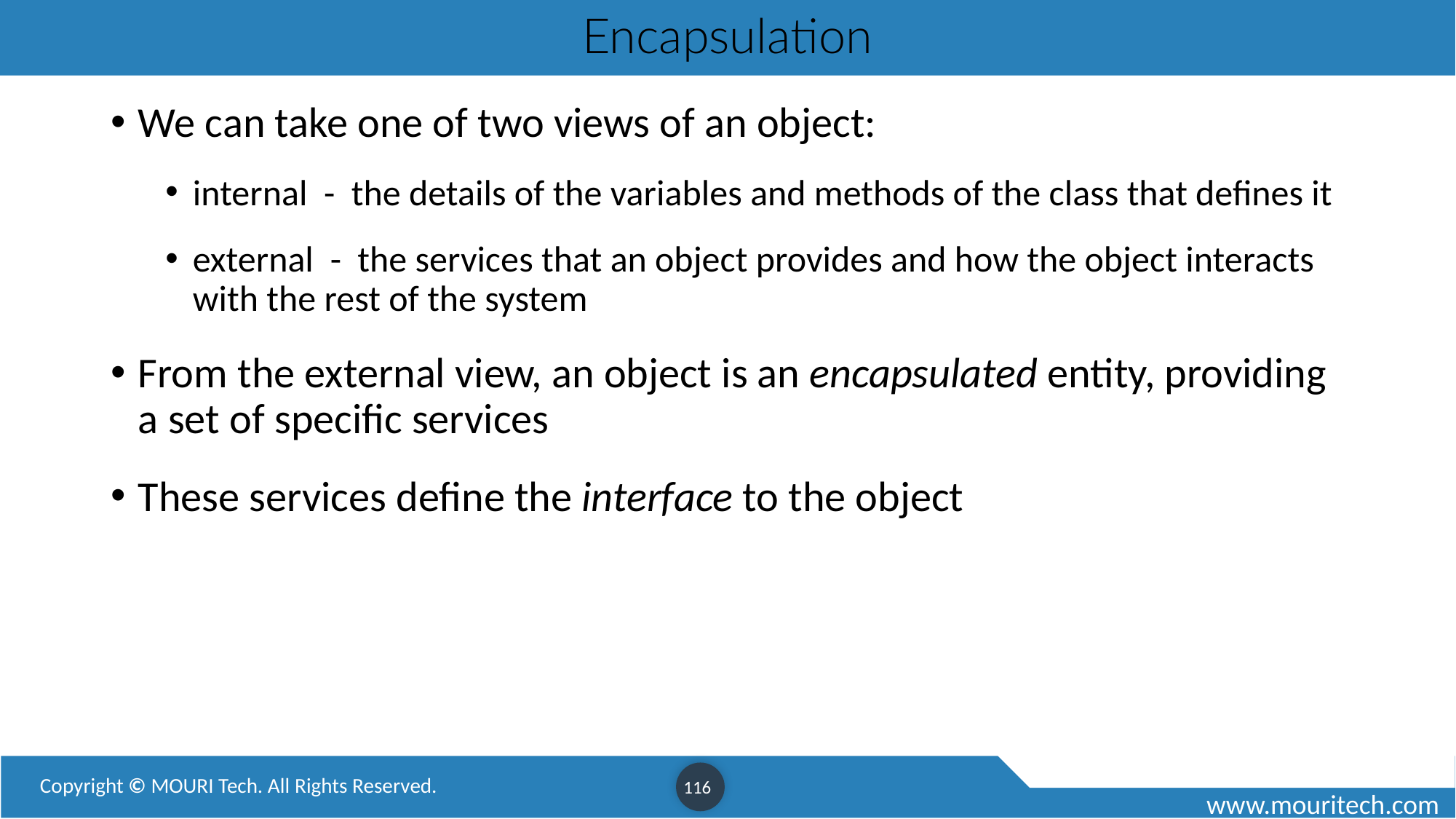

# Encapsulation
We can take one of two views of an object:
internal  -  the details of the variables and methods of the class that defines it
external  -  the services that an object provides and how the object interacts with the rest of the system
From the external view, an object is an encapsulated entity, providing a set of specific services
These services define the interface to the object
116